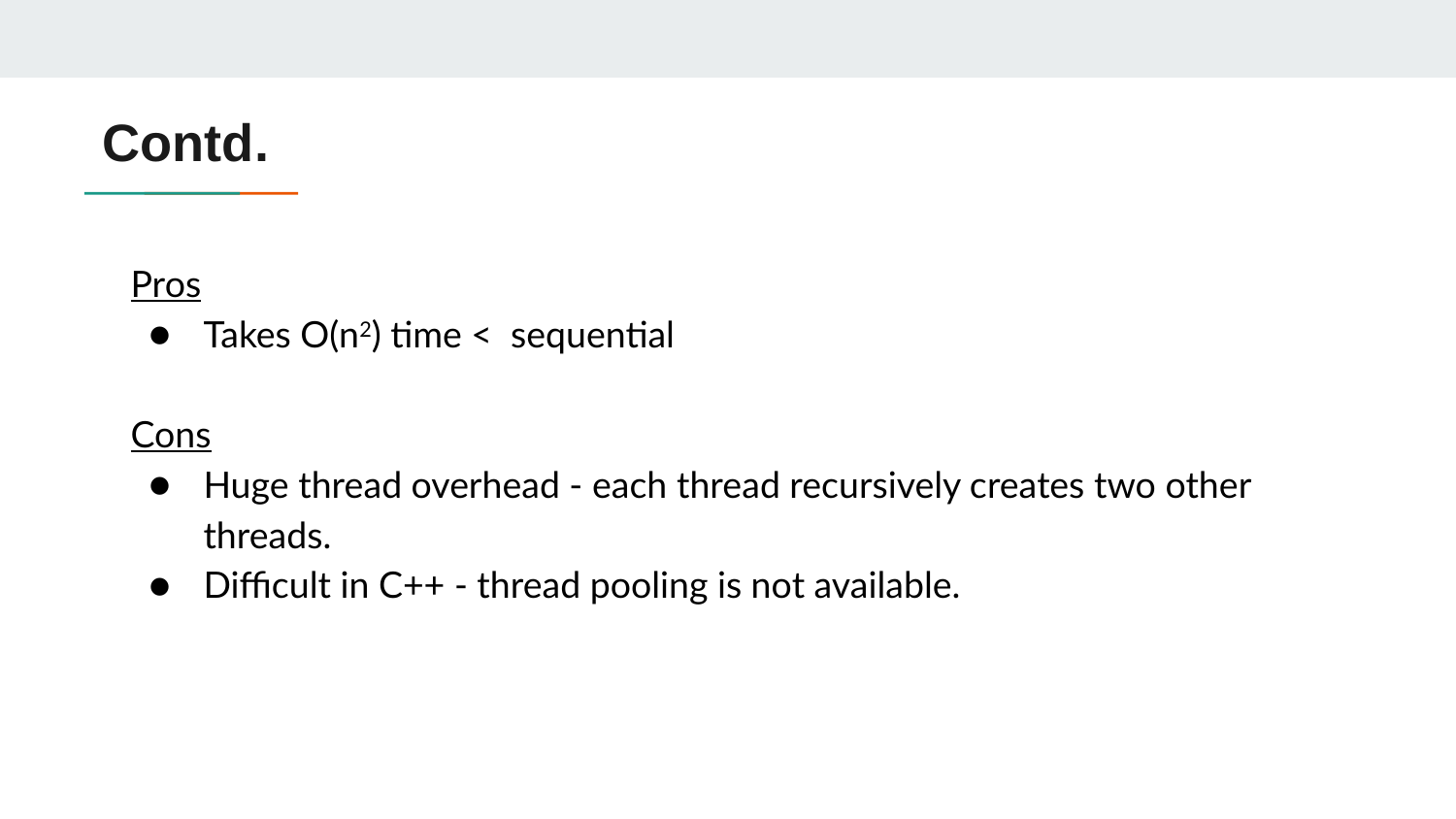

# Contd.
Pros
Takes O(n2) time <  sequential

Cons
Huge thread overhead - each thread recursively creates two other threads.
Difficult in C++ - thread pooling is not available.